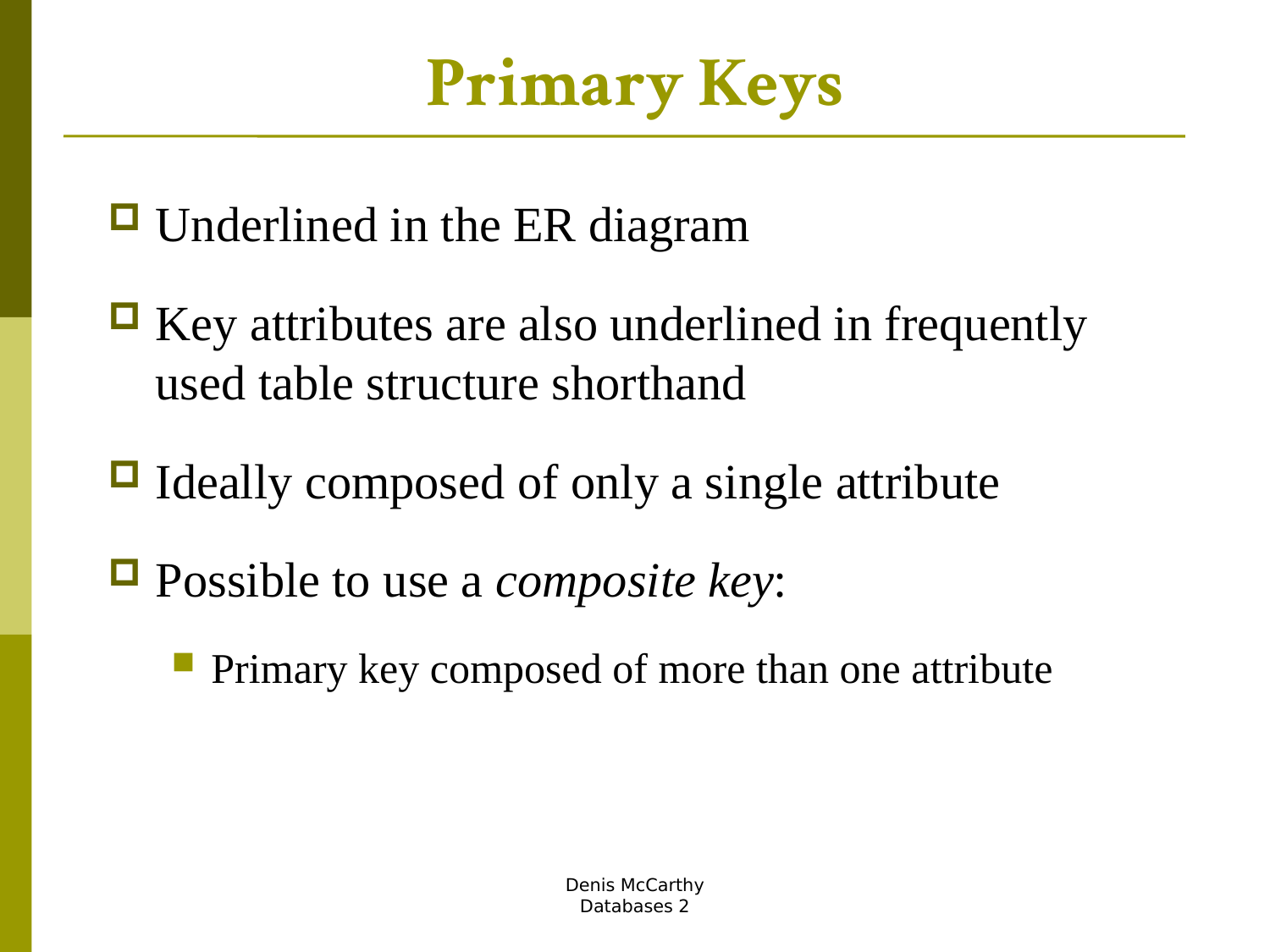

# Primary Keys
Underlined in the ER diagram
Key attributes are also underlined in frequently used table structure shorthand
Ideally composed of only a single attribute
Possible to use a composite key:
Primary key composed of more than one attribute

Denis McCarthy
Databases 2